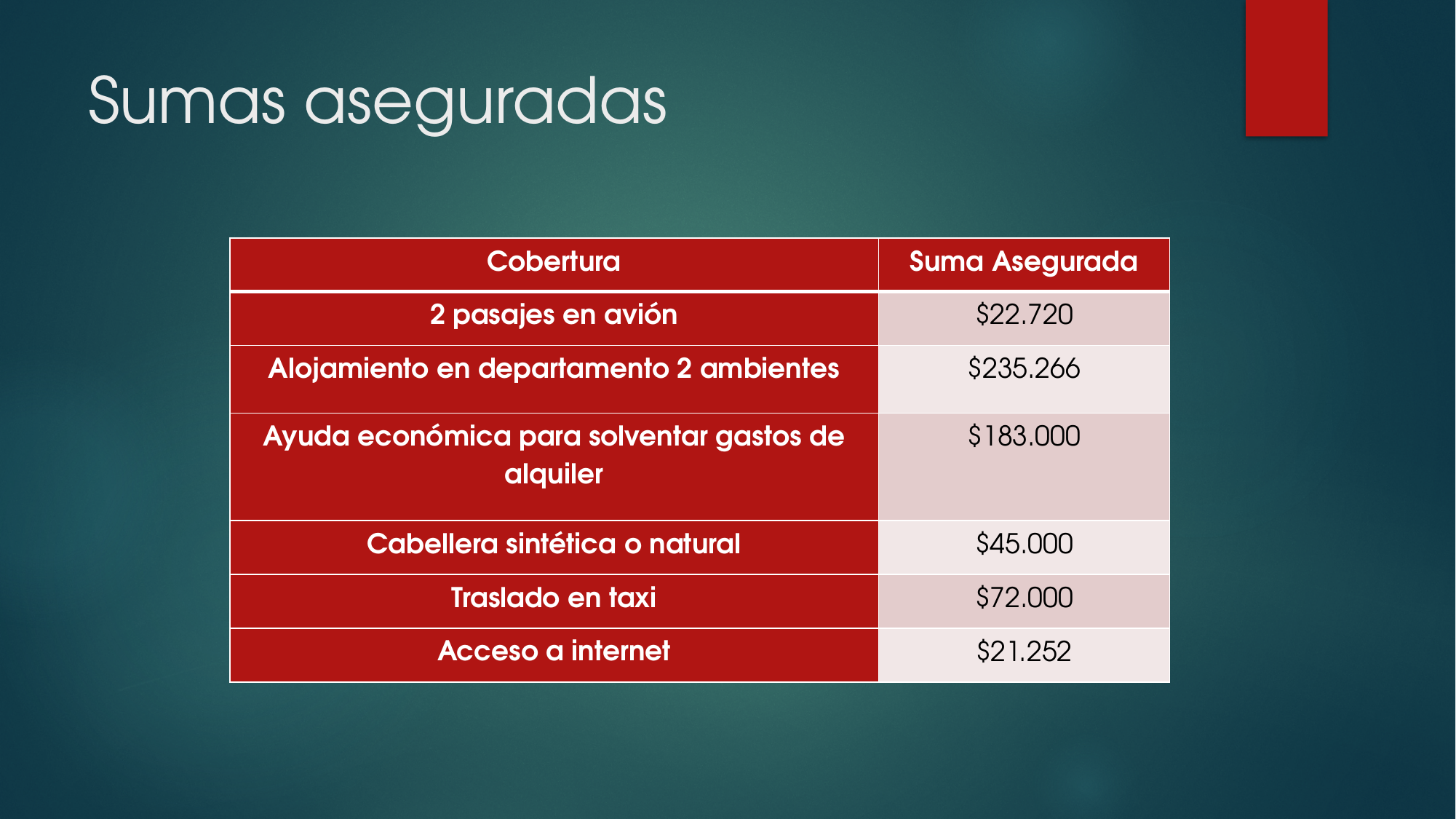

# Sumas aseguradas
| Cobertura | Suma Asegurada |
| --- | --- |
| 2 pasajes en avión | $22.720 |
| Alojamiento en departamento 2 ambientes | $235.266 |
| Ayuda económica para solventar gastos de alquiler | $183.000 |
| Cabellera sintética o natural | $45.000 |
| Traslado en taxi | $72.000 |
| Acceso a internet | $21.252 |